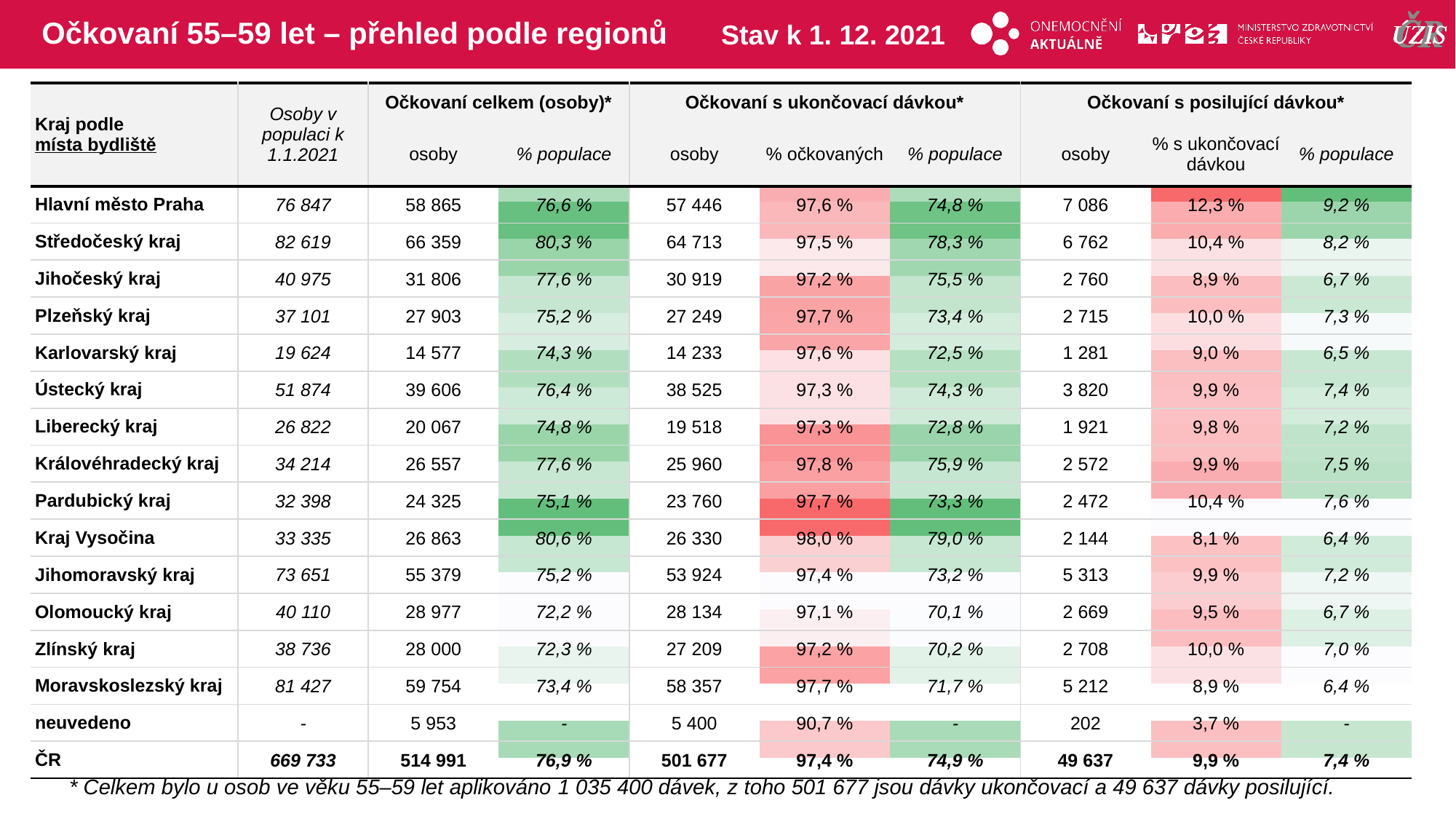

# Očkovaní 55–59 let – přehled podle regionů
Stav k 1. 12. 2021
| Kraj podle místa bydliště | Osoby v populaci k 1.1.2021 | Očkovaní celkem (osoby)\* |  | Očkovaní s ukončovací dávkou\* |  |  | Očkovaní s posilující dávkou\* |  |  |
| --- | --- | --- | --- | --- | --- | --- | --- | --- | --- |
|  |  | osoby | % populace | osoby | % očkovaných | % populace | osoby | % s ukončovací dávkou | % populace |
| Hlavní město Praha | 76 847 | 58 865 | 76,6 % | 57 446 | 97,6 % | 74,8 % | 7 086 | 12,3 % | 9,2 % |
| Středočeský kraj | 82 619 | 66 359 | 80,3 % | 64 713 | 97,5 % | 78,3 % | 6 762 | 10,4 % | 8,2 % |
| Jihočeský kraj | 40 975 | 31 806 | 77,6 % | 30 919 | 97,2 % | 75,5 % | 2 760 | 8,9 % | 6,7 % |
| Plzeňský kraj | 37 101 | 27 903 | 75,2 % | 27 249 | 97,7 % | 73,4 % | 2 715 | 10,0 % | 7,3 % |
| Karlovarský kraj | 19 624 | 14 577 | 74,3 % | 14 233 | 97,6 % | 72,5 % | 1 281 | 9,0 % | 6,5 % |
| Ústecký kraj | 51 874 | 39 606 | 76,4 % | 38 525 | 97,3 % | 74,3 % | 3 820 | 9,9 % | 7,4 % |
| Liberecký kraj | 26 822 | 20 067 | 74,8 % | 19 518 | 97,3 % | 72,8 % | 1 921 | 9,8 % | 7,2 % |
| Královéhradecký kraj | 34 214 | 26 557 | 77,6 % | 25 960 | 97,8 % | 75,9 % | 2 572 | 9,9 % | 7,5 % |
| Pardubický kraj | 32 398 | 24 325 | 75,1 % | 23 760 | 97,7 % | 73,3 % | 2 472 | 10,4 % | 7,6 % |
| Kraj Vysočina | 33 335 | 26 863 | 80,6 % | 26 330 | 98,0 % | 79,0 % | 2 144 | 8,1 % | 6,4 % |
| Jihomoravský kraj | 73 651 | 55 379 | 75,2 % | 53 924 | 97,4 % | 73,2 % | 5 313 | 9,9 % | 7,2 % |
| Olomoucký kraj | 40 110 | 28 977 | 72,2 % | 28 134 | 97,1 % | 70,1 % | 2 669 | 9,5 % | 6,7 % |
| Zlínský kraj | 38 736 | 28 000 | 72,3 % | 27 209 | 97,2 % | 70,2 % | 2 708 | 10,0 % | 7,0 % |
| Moravskoslezský kraj | 81 427 | 59 754 | 73,4 % | 58 357 | 97,7 % | 71,7 % | 5 212 | 8,9 % | 6,4 % |
| neuvedeno | - | 5 953 | - | 5 400 | 90,7 % | - | 202 | 3,7 % | - |
| ČR | 669 733 | 514 991 | 76,9 % | 501 677 | 97,4 % | 74,9 % | 49 637 | 9,9 % | 7,4 % |
|  |  |  |  |  |  |  |  |  |
| --- | --- | --- | --- | --- | --- | --- | --- | --- |
|  |  |  |  |  |  |  |  |  |
|  |  |  |  |  |  |  |  |  |
|  |  |  |  |  |  |  |  |  |
|  |  |  |  |  |  |  |  |  |
|  |  |  |  |  |  |  |  |  |
|  |  |  |  |  |  |  |  |  |
|  |  |  |  |  |  |  |  |  |
|  |  |  |  |  |  |  |  |  |
|  |  |  |  |  |  |  |  |  |
|  |  |  |  |  |  |  |  |  |
|  |  |  |  |  |  |  |  |  |
|  |  |  |  |  |  |  |  |  |
|  |  |  |  |  |  |  |  |  |
|  |  |  |  |  |  |  |  |  |
|  |  |  |  |  |  |  |  |  |
* Celkem bylo u osob ve věku 55–59 let aplikováno 1 035 400 dávek, z toho 501 677 jsou dávky ukončovací a 49 637 dávky posilující.